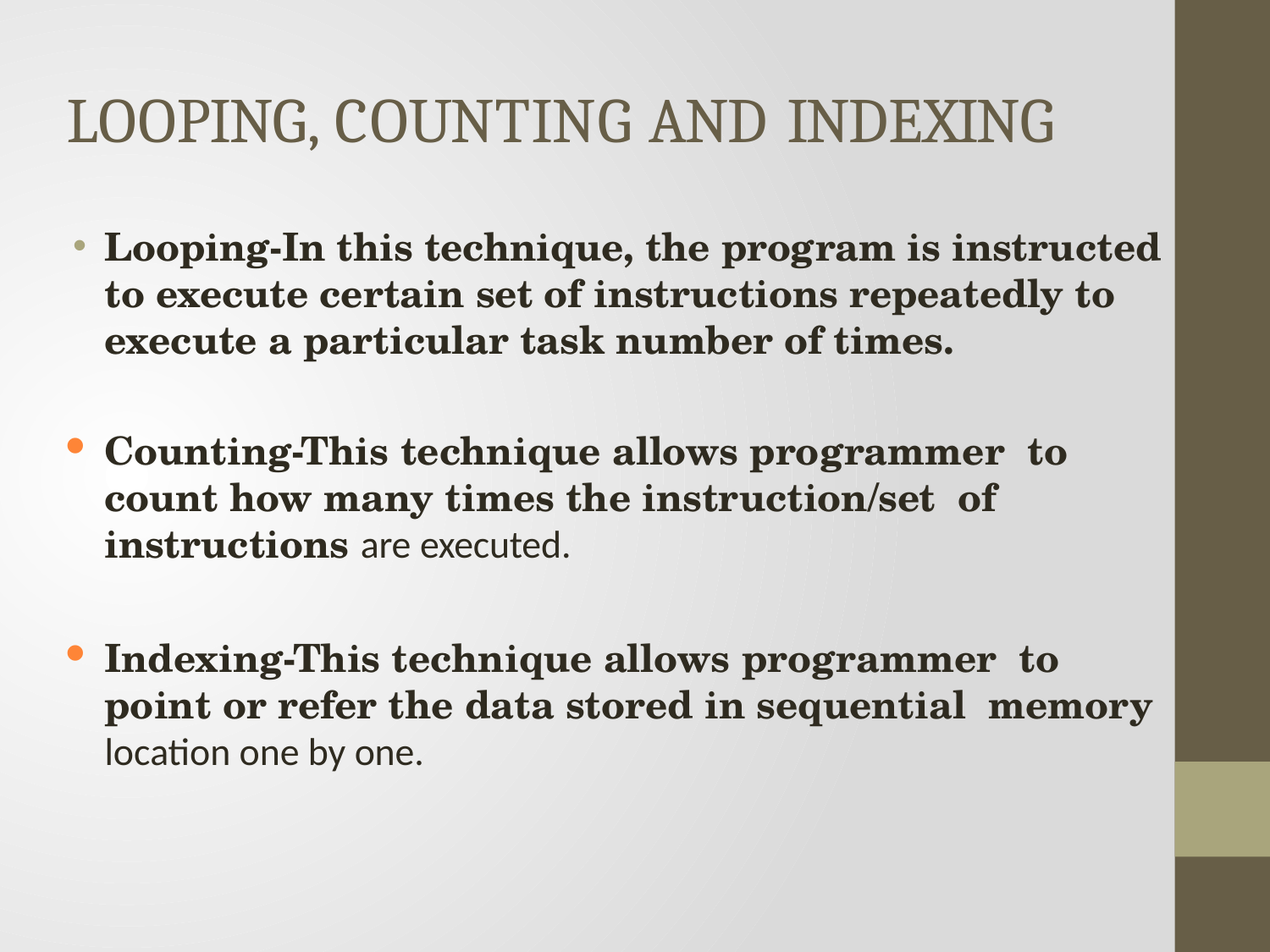

# LOOPING, COUNTING AND INDEXING
Looping-In this technique, the program is instructed to execute certain set of instructions repeatedly to execute a particular task number of times.

Counting-This technique allows programmer  to count how many times the instruction/set  of instructions are executed.

Indexing-This technique allows programmer  to point or refer the data stored in sequential  memory location one by one.